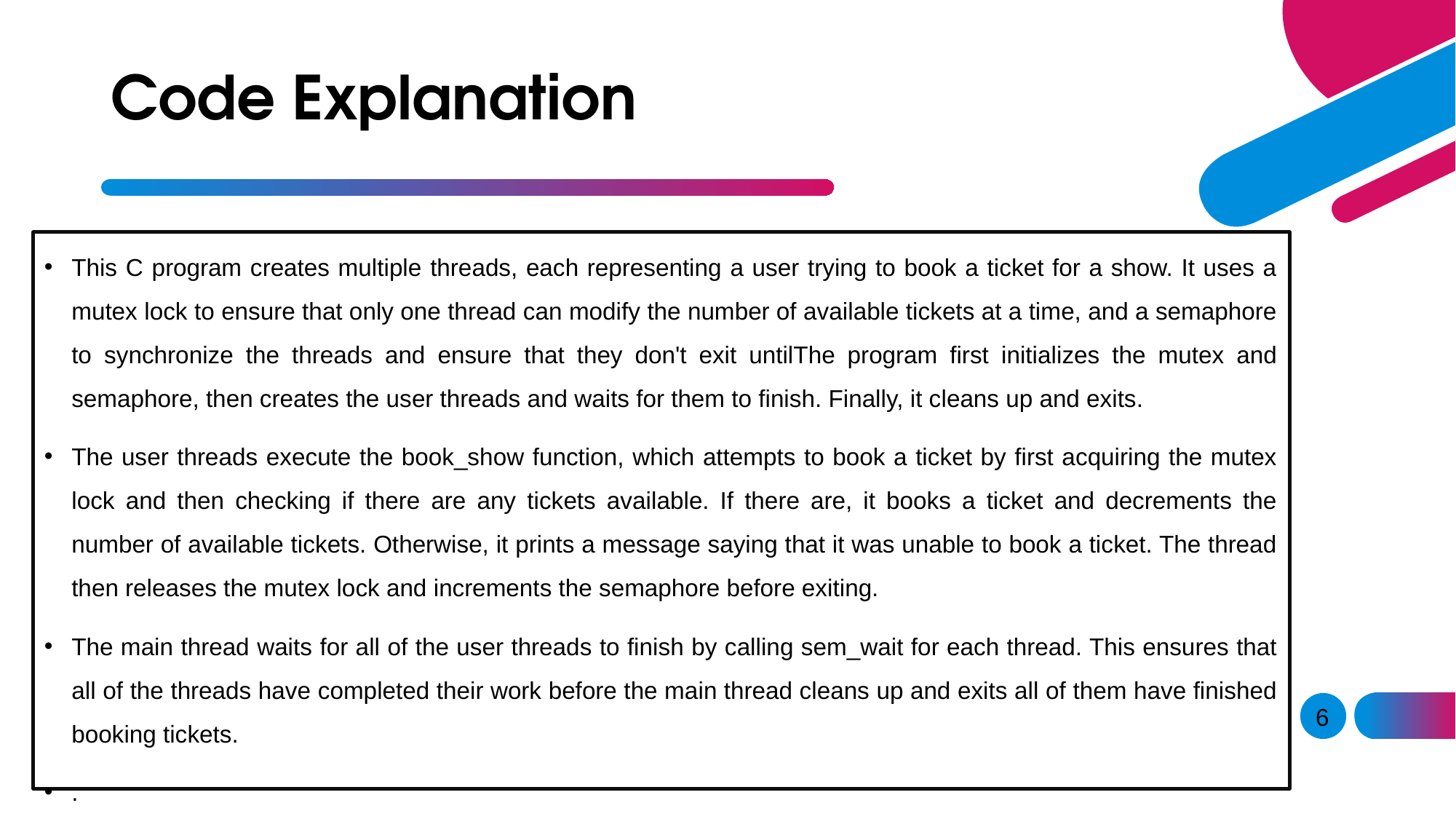

# Code Explanation
This C program creates multiple threads, each representing a user trying to book a ticket for a show. It uses a mutex lock to ensure that only one thread can modify the number of available tickets at a time, and a semaphore to synchronize the threads and ensure that they don't exit untilThe program first initializes the mutex and semaphore, then creates the user threads and waits for them to finish. Finally, it cleans up and exits.
The user threads execute the book_show function, which attempts to book a ticket by first acquiring the mutex lock and then checking if there are any tickets available. If there are, it books a ticket and decrements the number of available tickets. Otherwise, it prints a message saying that it was unable to book a ticket. The thread then releases the mutex lock and increments the semaphore before exiting.
The main thread waits for all of the user threads to finish by calling sem_wait for each thread. This ensures that all of the threads have completed their work before the main thread cleans up and exits all of them have finished booking tickets.
.
6